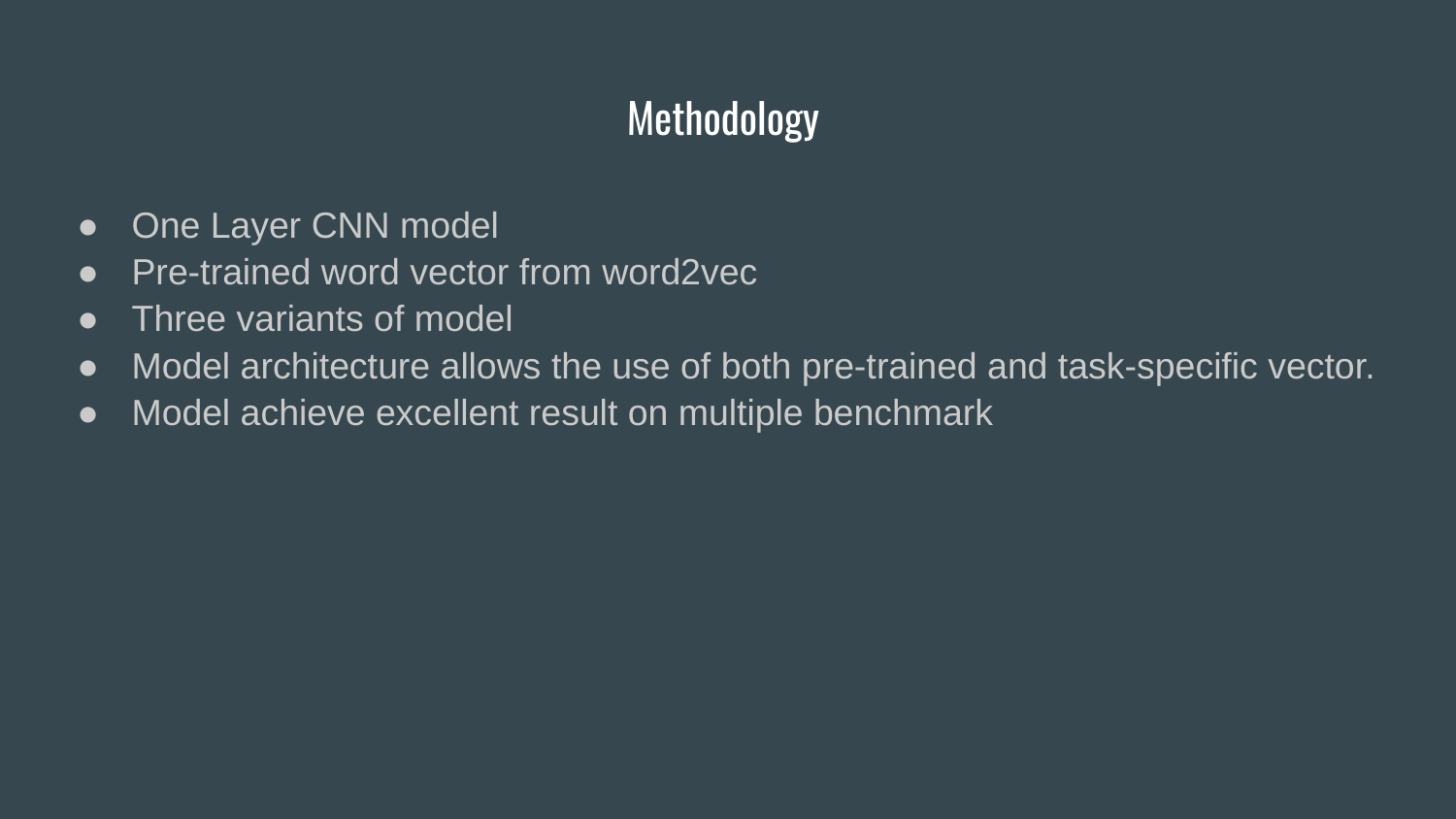

# Methodology
One Layer CNN model
Pre-trained word vector from word2vec
Three variants of model
Model architecture allows the use of both pre-trained and task-specific vector.
Model achieve excellent result on multiple benchmark